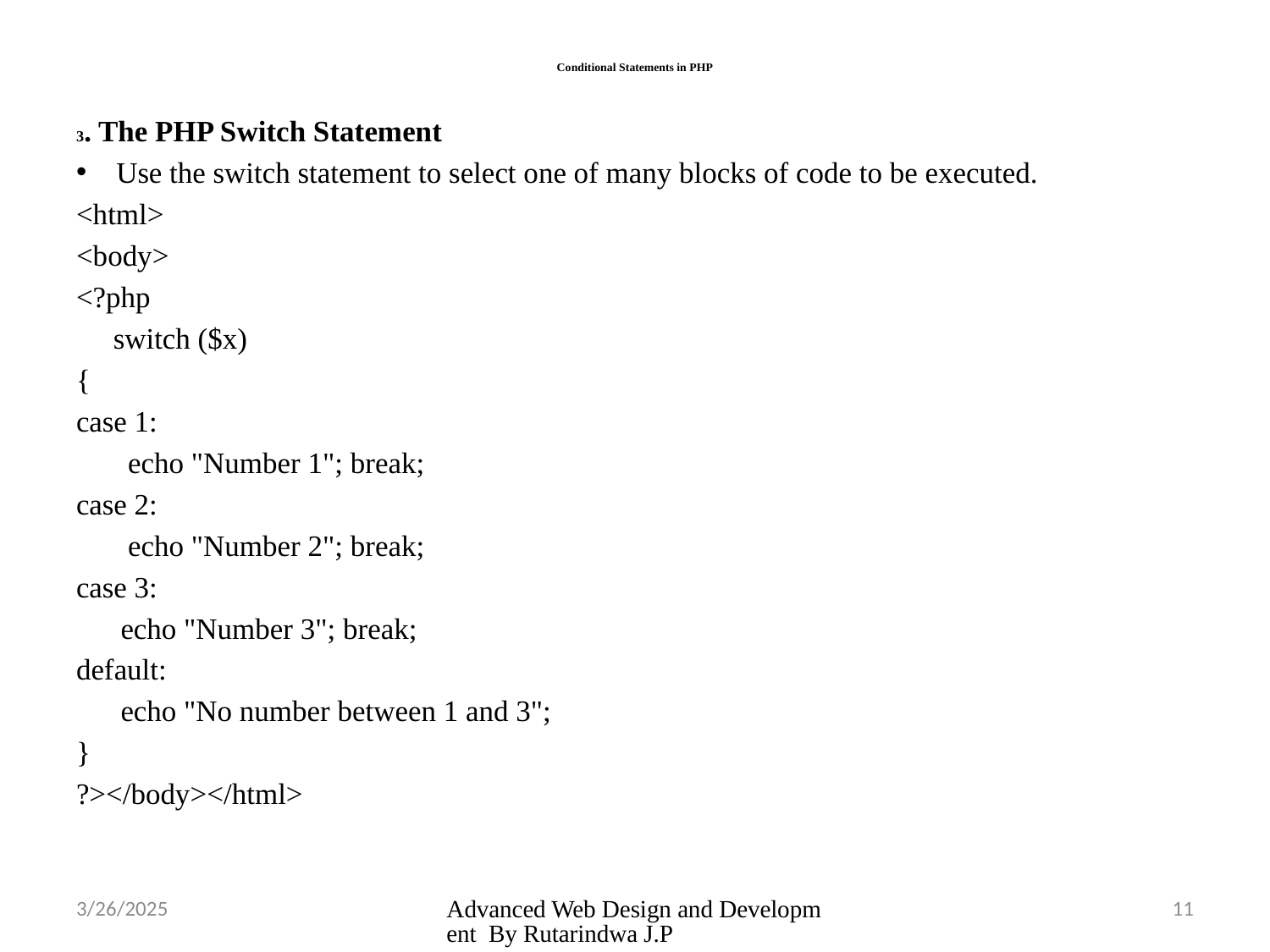

# Conditional Statements in PHP
3. The PHP Switch Statement
Use the switch statement to select one of many blocks of code to be executed.
<html>
<body>
<?php
     switch ($x)
{
case 1:
       echo "Number 1"; break;
case 2:
       echo "Number 2"; break;
case 3:
      echo "Number 3"; break;
default:
      echo "No number between 1 and 3";
}
?></body></html>

3/26/2025
Advanced Web Design and Development  By Rutarindwa J.P
11